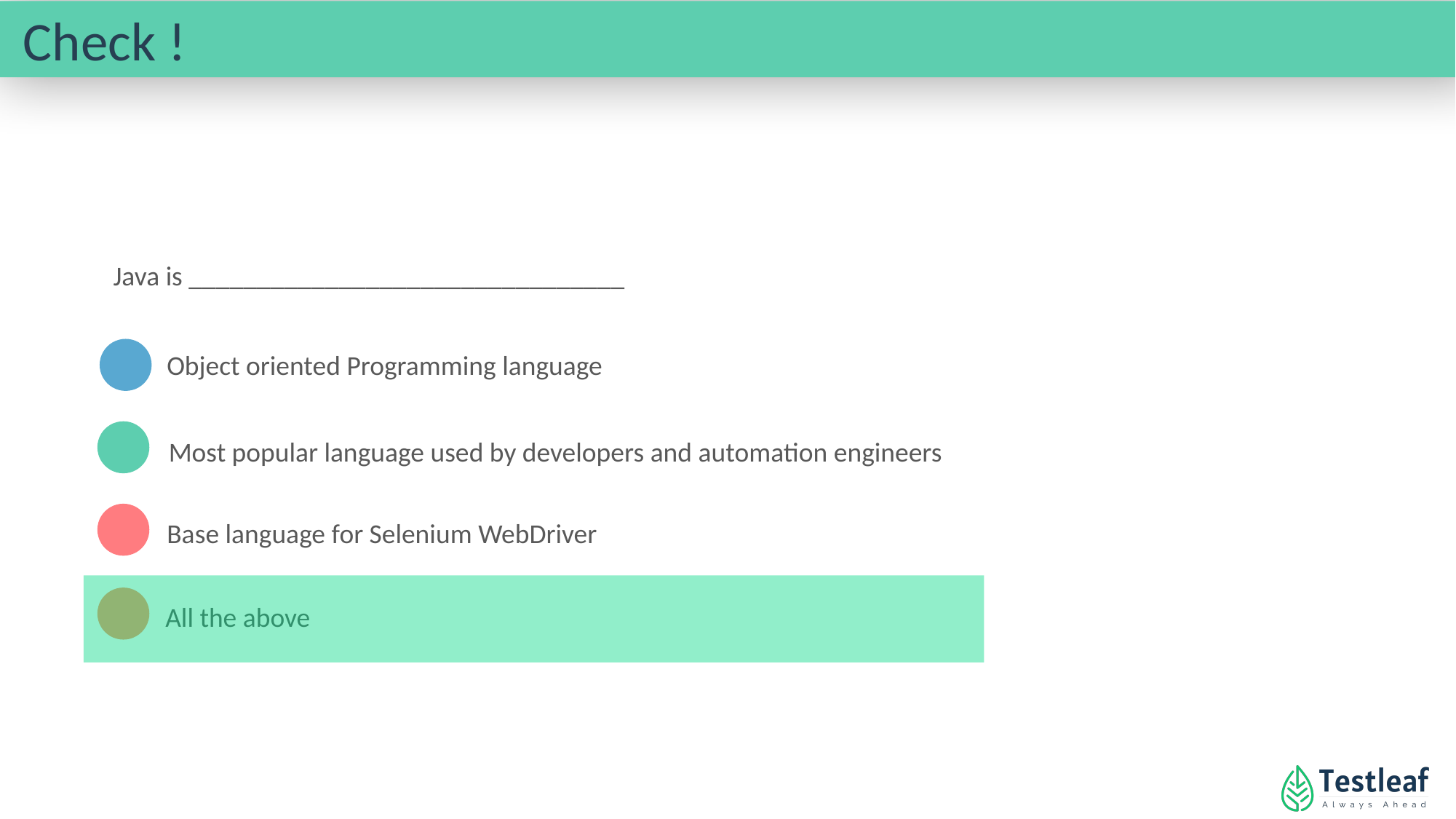

Check !
Java is ________________________________

Object oriented Programming language

Most popular language used by developers and automation engineers

Base language for Selenium WebDriver

All the above